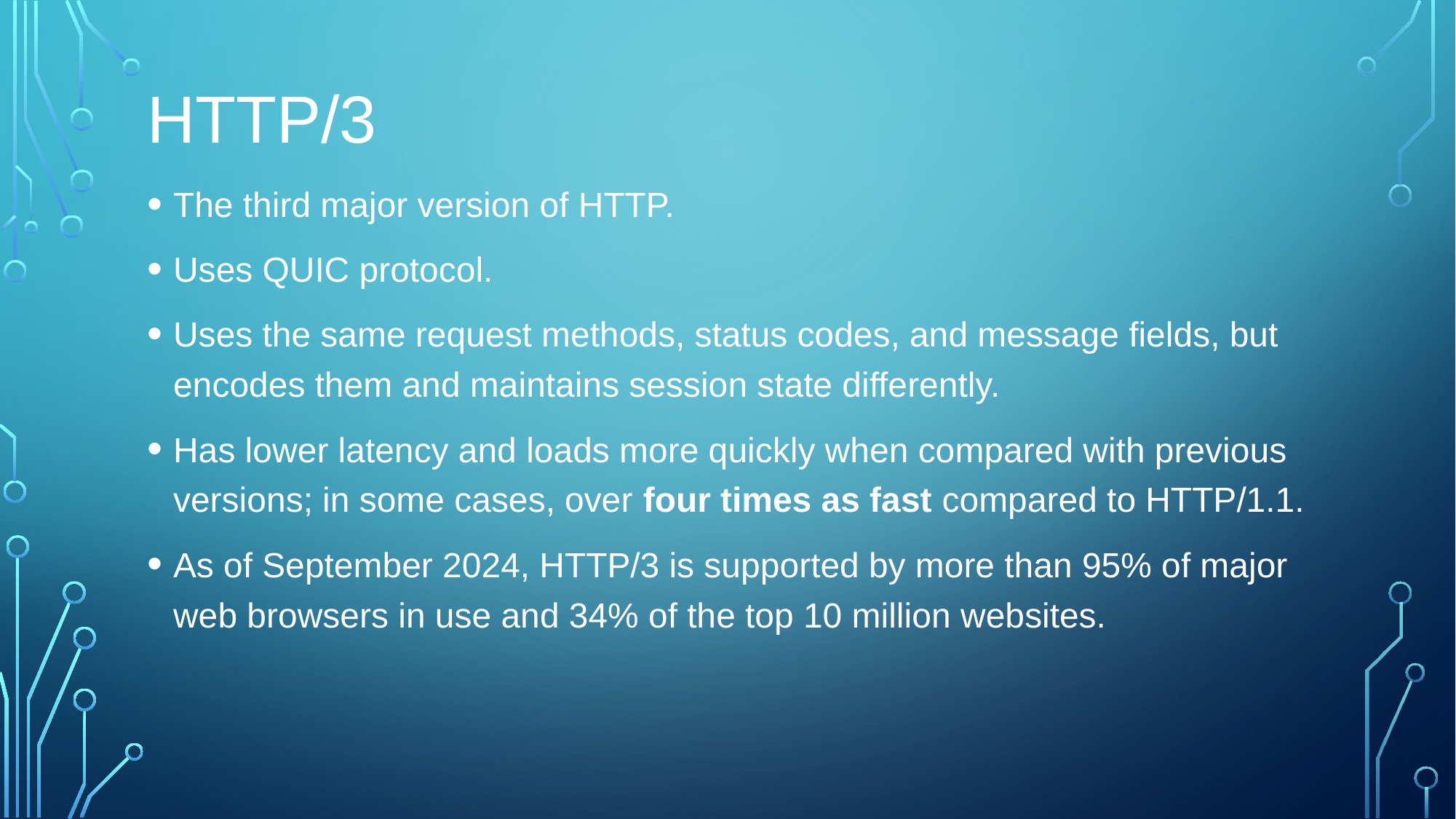

# http/3
The third major version of HTTP.
Uses QUIC protocol.
Uses the same request methods, status codes, and message fields, but encodes them and maintains session state differently.
Has lower latency and loads more quickly when compared with previous versions; in some cases, over four times as fast compared to HTTP/1.1.
As of September 2024, HTTP/3 is supported by more than 95% of major web browsers in use and 34% of the top 10 million websites.